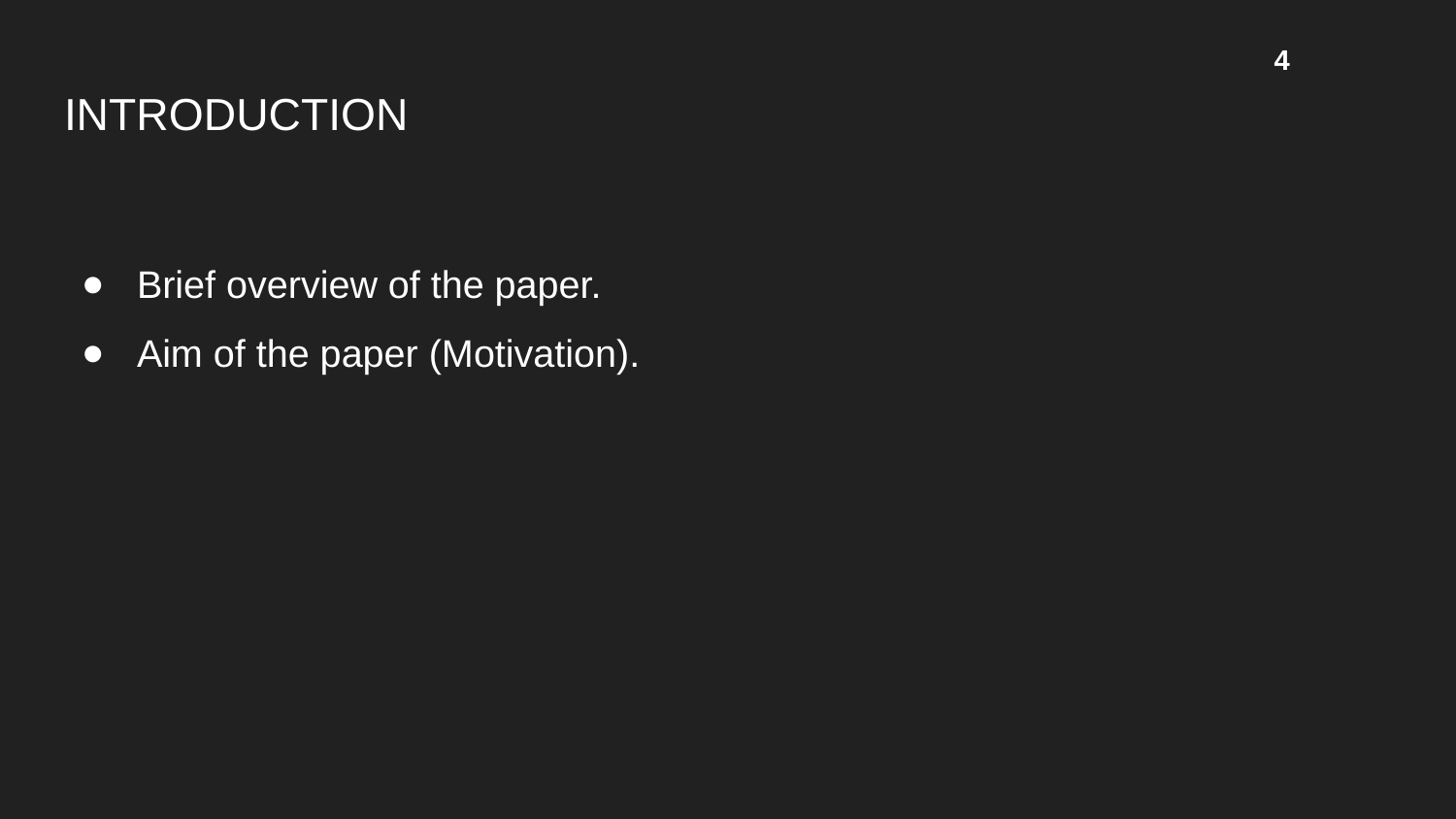

4
# INTRODUCTION
Brief overview of the paper.
Aim of the paper (Motivation).